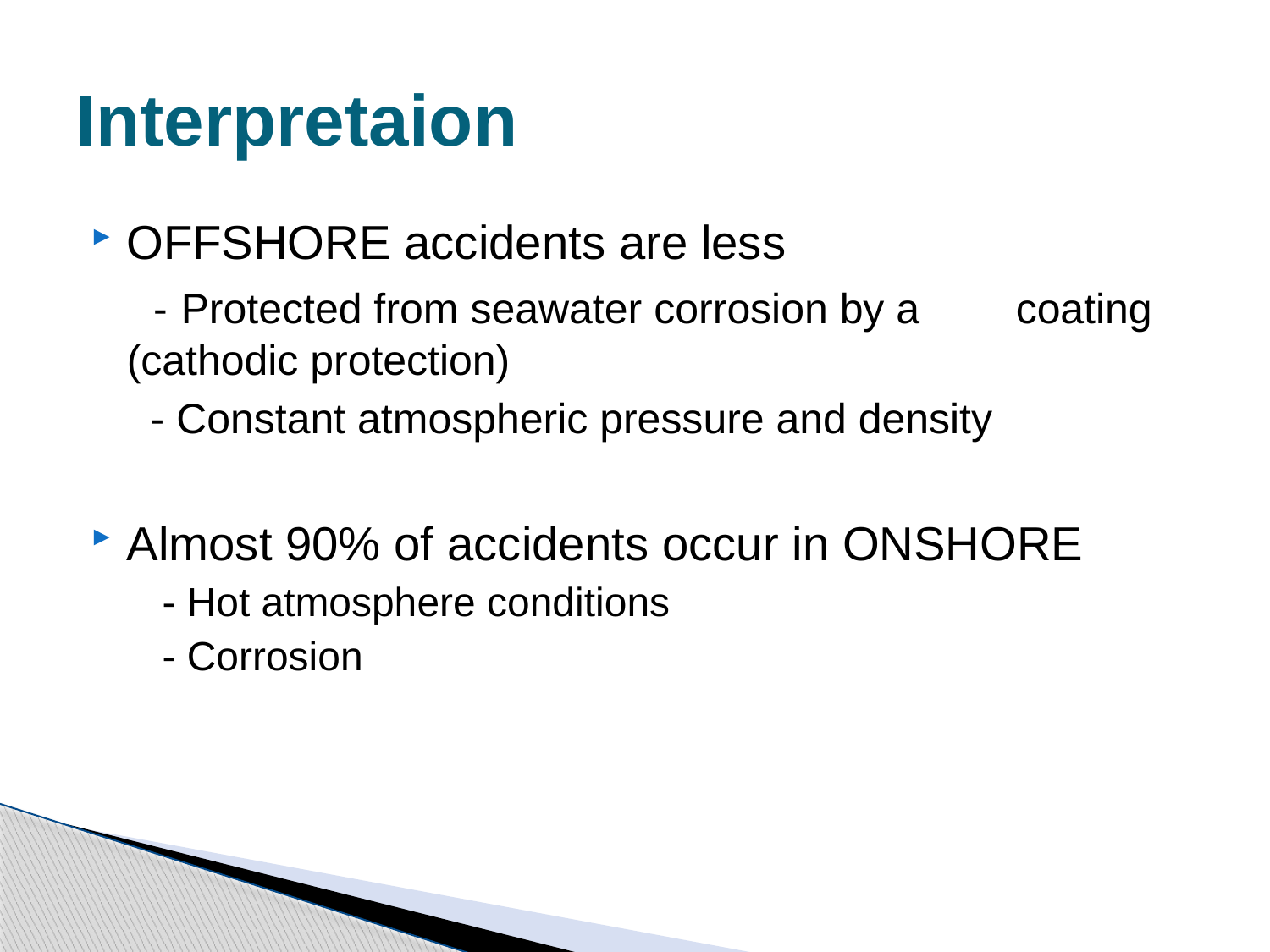

# Interpretaion
OFFSHORE accidents are less
	  - Protected from seawater corrosion by a 	coating (cathodic protection)
	  - Constant atmospheric pressure and density

Almost 90% of accidents occur in ONSHORE
	- Hot atmosphere conditions
	- Corrosion